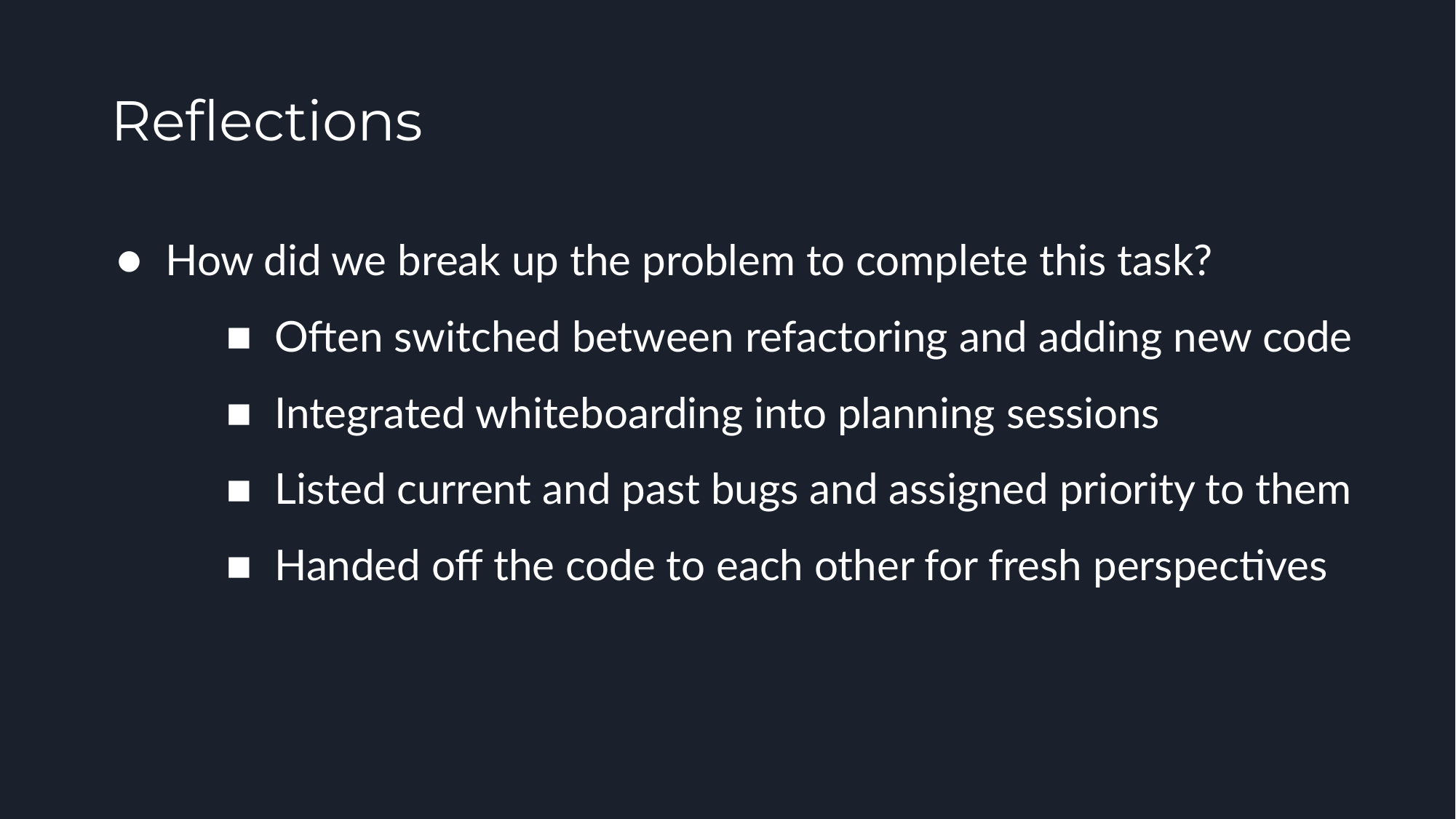

# Reflections
How did we break up the problem to complete this task?
Often switched between refactoring and adding new code
Integrated whiteboarding into planning sessions
Listed current and past bugs and assigned priority to them
Handed off the code to each other for fresh perspectives